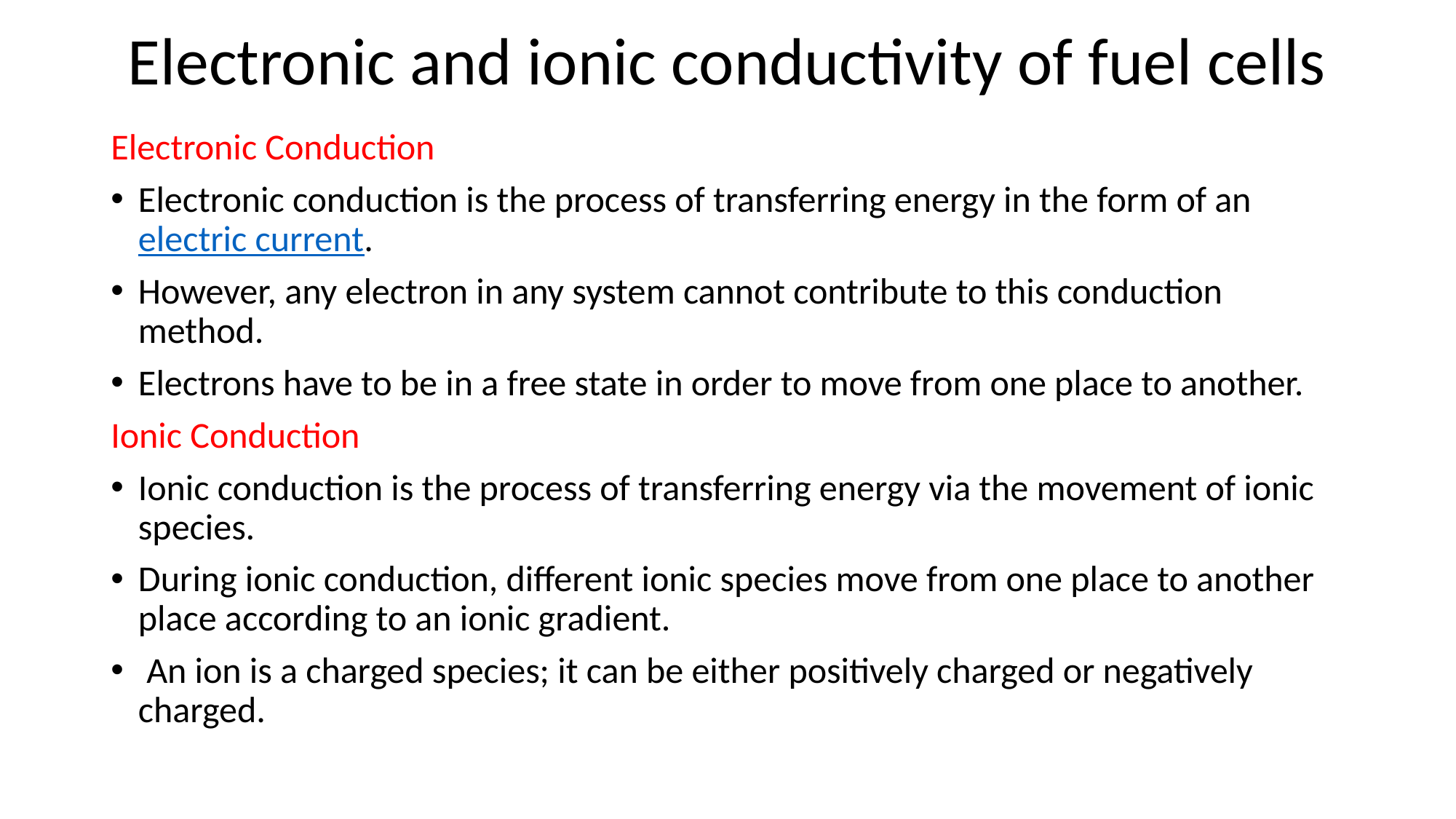

# Electronic and ionic conductivity of fuel cells
Electronic Conduction
Electronic conduction is the process of transferring energy in the form of an electric current.
However, any electron in any system cannot contribute to this conduction method.
Electrons have to be in a free state in order to move from one place to another.
Ionic Conduction
Ionic conduction is the process of transferring energy via the movement of ionic species.
During ionic conduction, different ionic species move from one place to another place according to an ionic gradient.
 An ion is a charged species; it can be either positively charged or negatively charged.